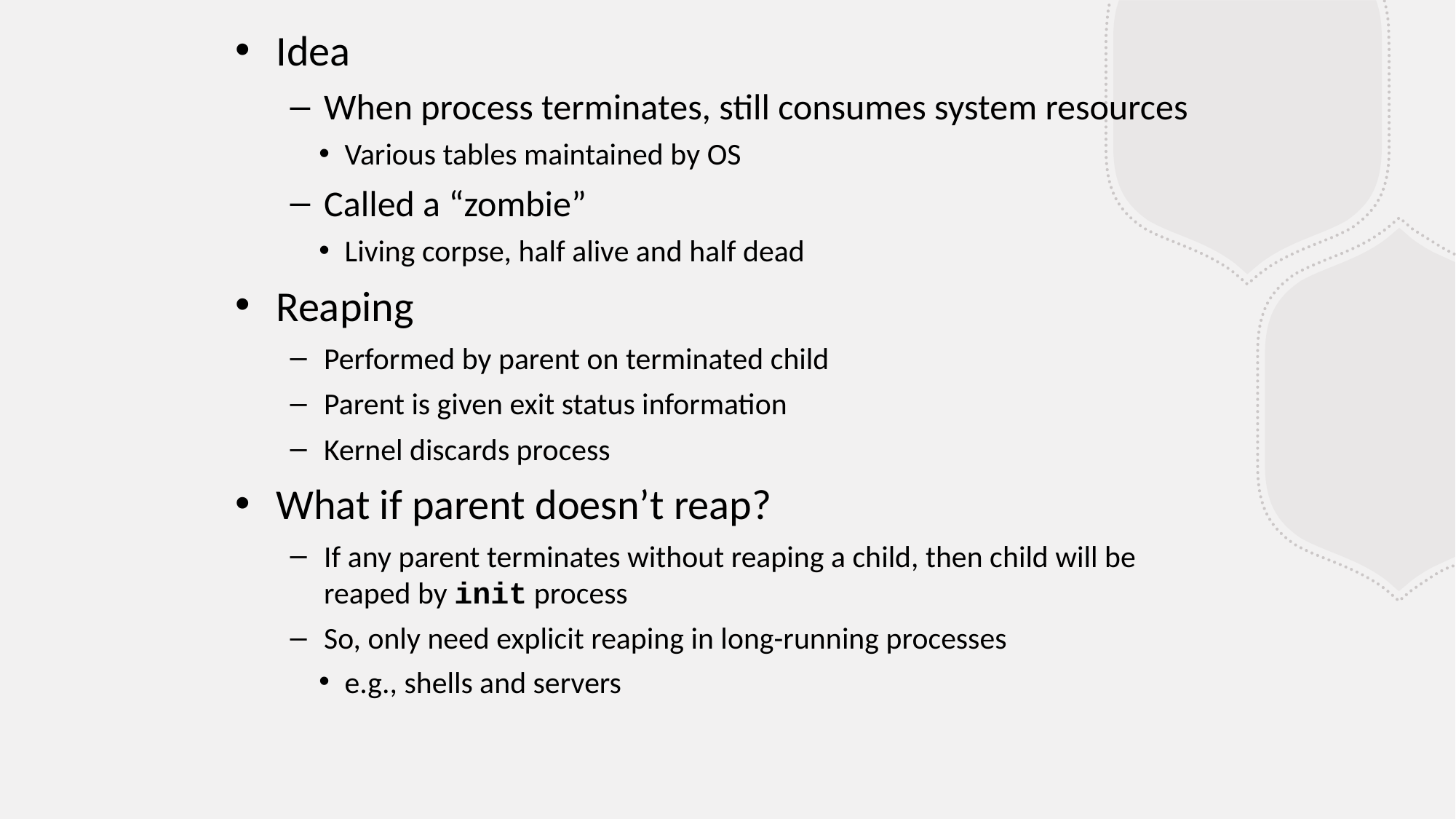

Idea
When process terminates, still consumes system resources
Various tables maintained by OS
Called a “zombie”
Living corpse, half alive and half dead
Reaping
Performed by parent on terminated child
Parent is given exit status information
Kernel discards process
What if parent doesn’t reap?
If any parent terminates without reaping a child, then child will be reaped by init process
So, only need explicit reaping in long-running processes
e.g., shells and servers